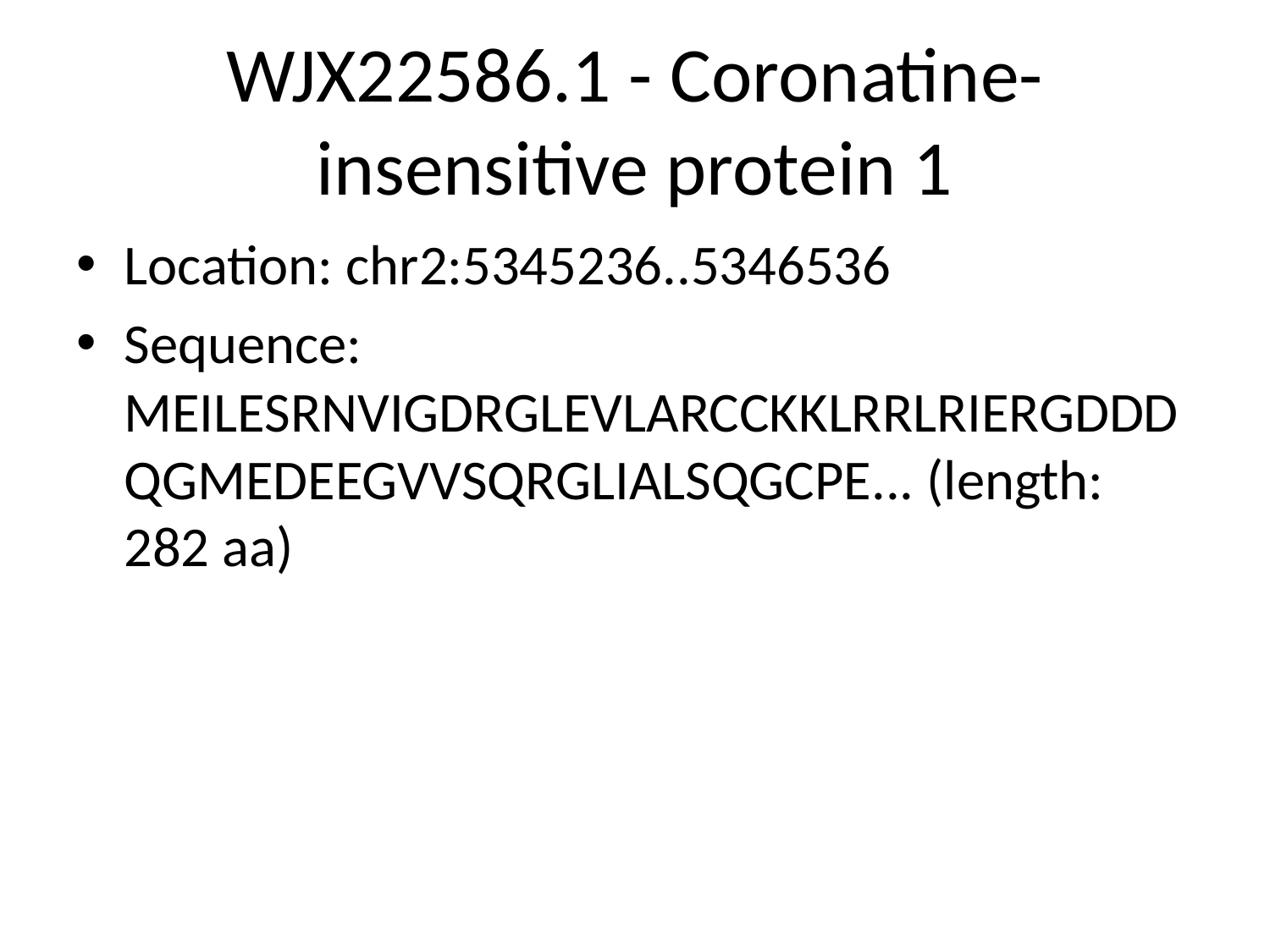

# WJX22586.1 - Coronatine-insensitive protein 1
Location: chr2:5345236..5346536
Sequence: MEILESRNVIGDRGLEVLARCCKKLRRLRIERGDDDQGMEDEEGVVSQRGLIALSQGCPE... (length: 282 aa)